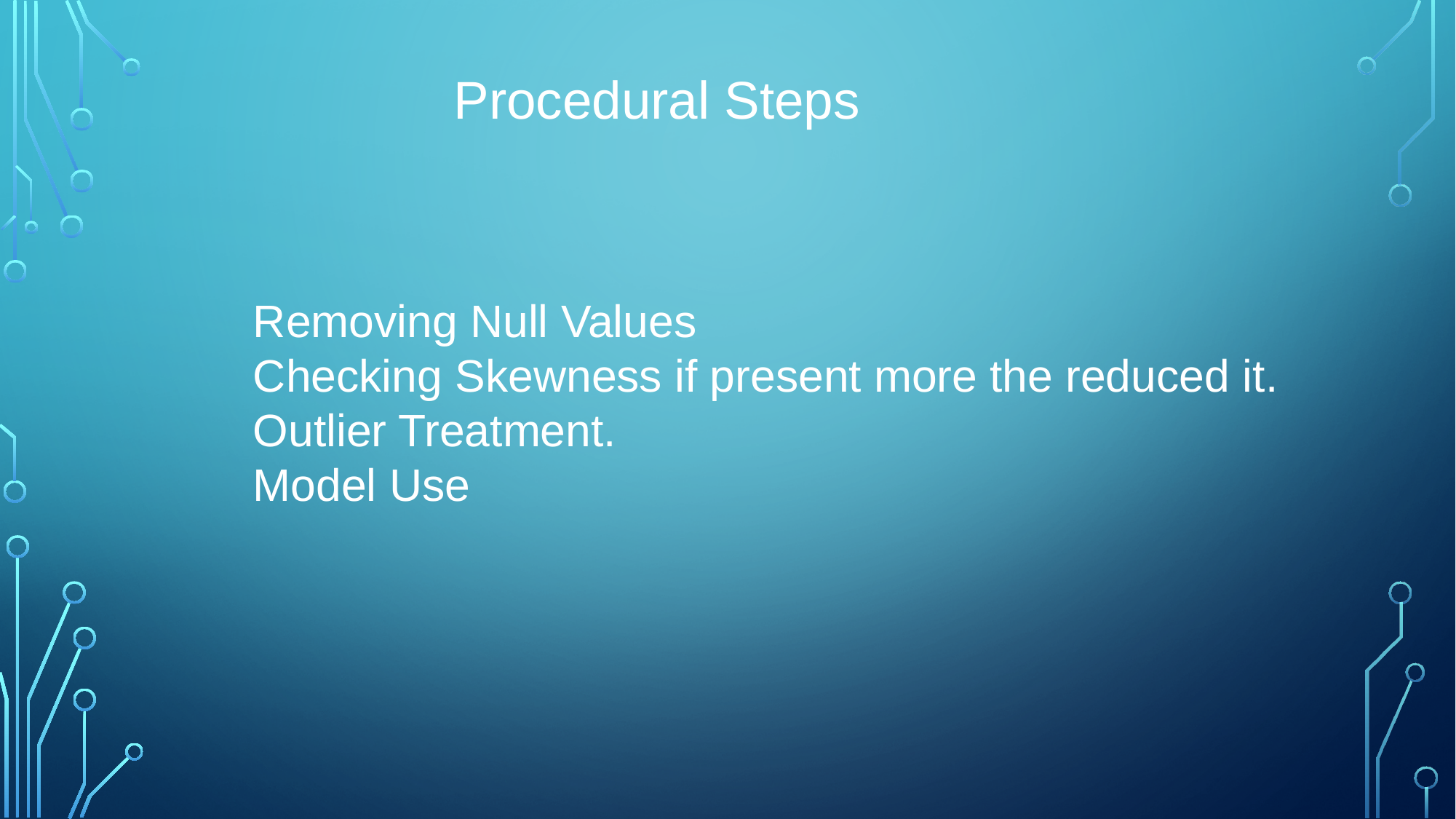

Procedural Steps
Removing Null Values
Checking Skewness if present more the reduced it.
Outlier Treatment.
Model Use